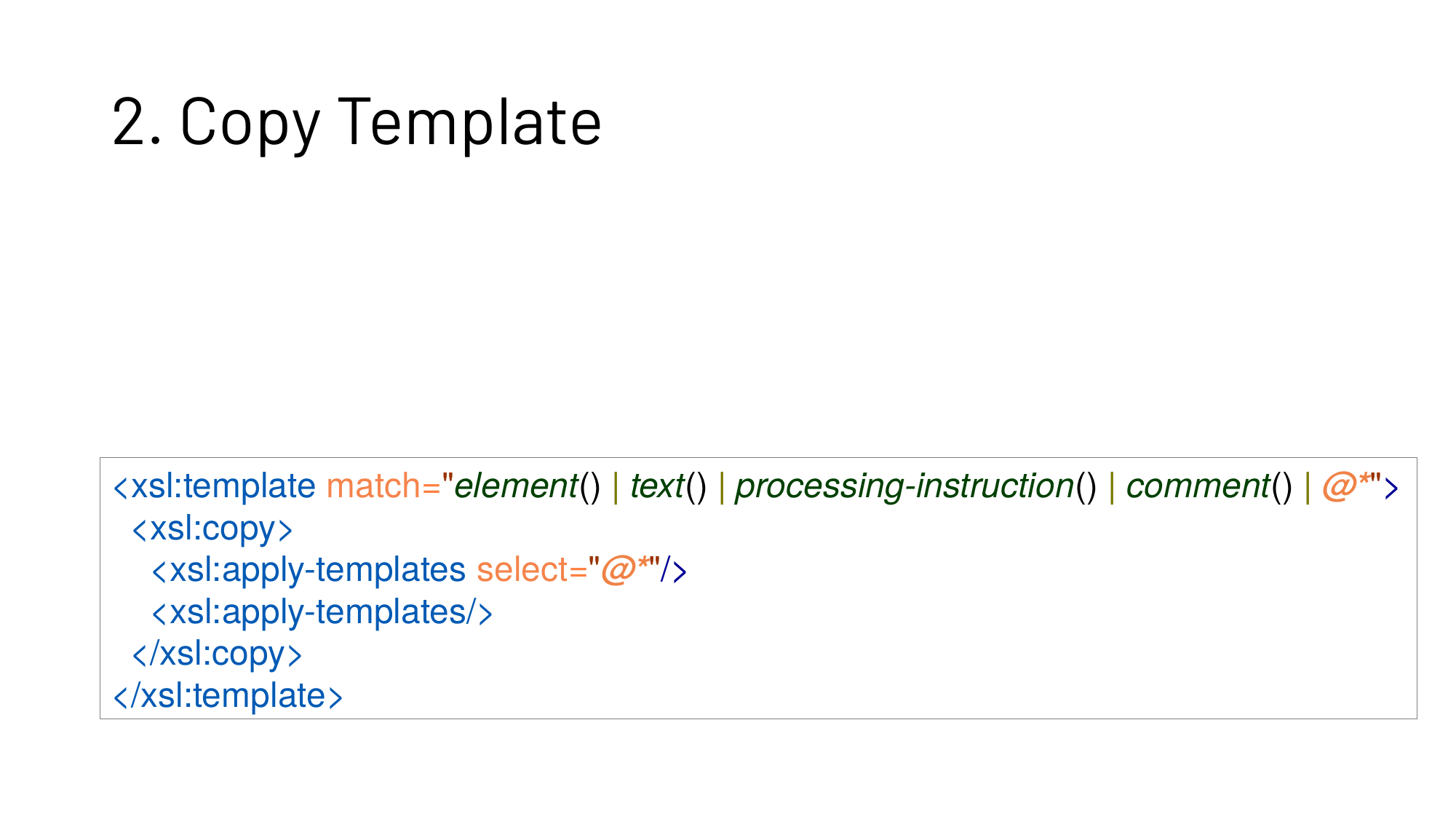

# 2. Copy Template
<xsl:template match="element() | text() | processing-instruction() | comment() | @*">
  <xsl:copy>
    <xsl:apply-templates select="@*"/>
    <xsl:apply-templates/>
  </xsl:copy>
</xsl:template>